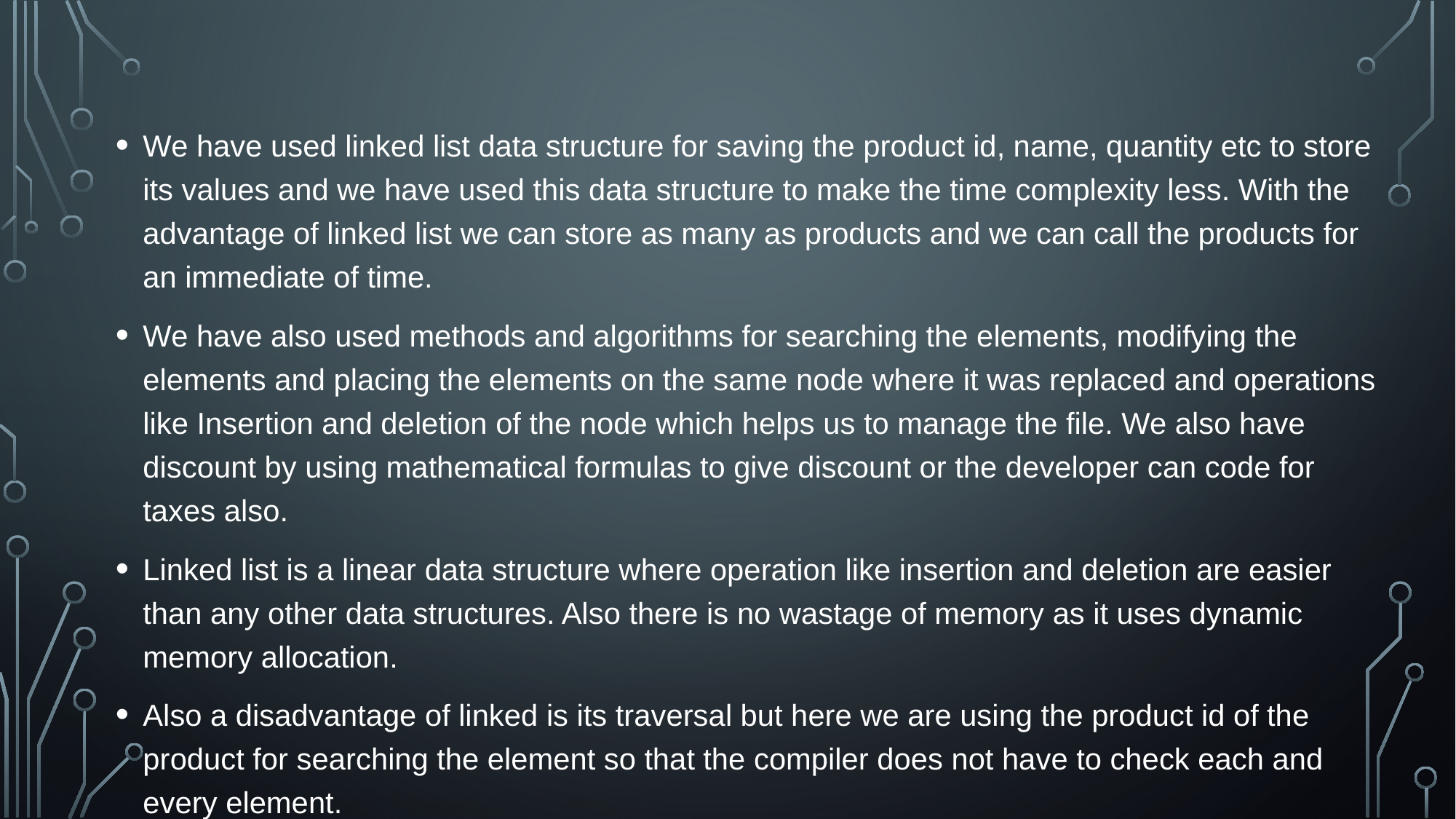

#
We have used linked list data structure for saving the product id, name, quantity etc to store its values and we have used this data structure to make the time complexity less. With the advantage of linked list we can store as many as products and we can call the products for an immediate of time.
We have also used methods and algorithms for searching the elements, modifying the elements and placing the elements on the same node where it was replaced and operations like Insertion and deletion of the node which helps us to manage the file. We also have discount by using mathematical formulas to give discount or the developer can code for taxes also.
Linked list is a linear data structure where operation like insertion and deletion are easier than any other data structures. Also there is no wastage of memory as it uses dynamic memory allocation.
Also a disadvantage of linked is its traversal but here we are using the product id of the product for searching the element so that the compiler does not have to check each and every element.
We have used input output concept for saving it in a file.